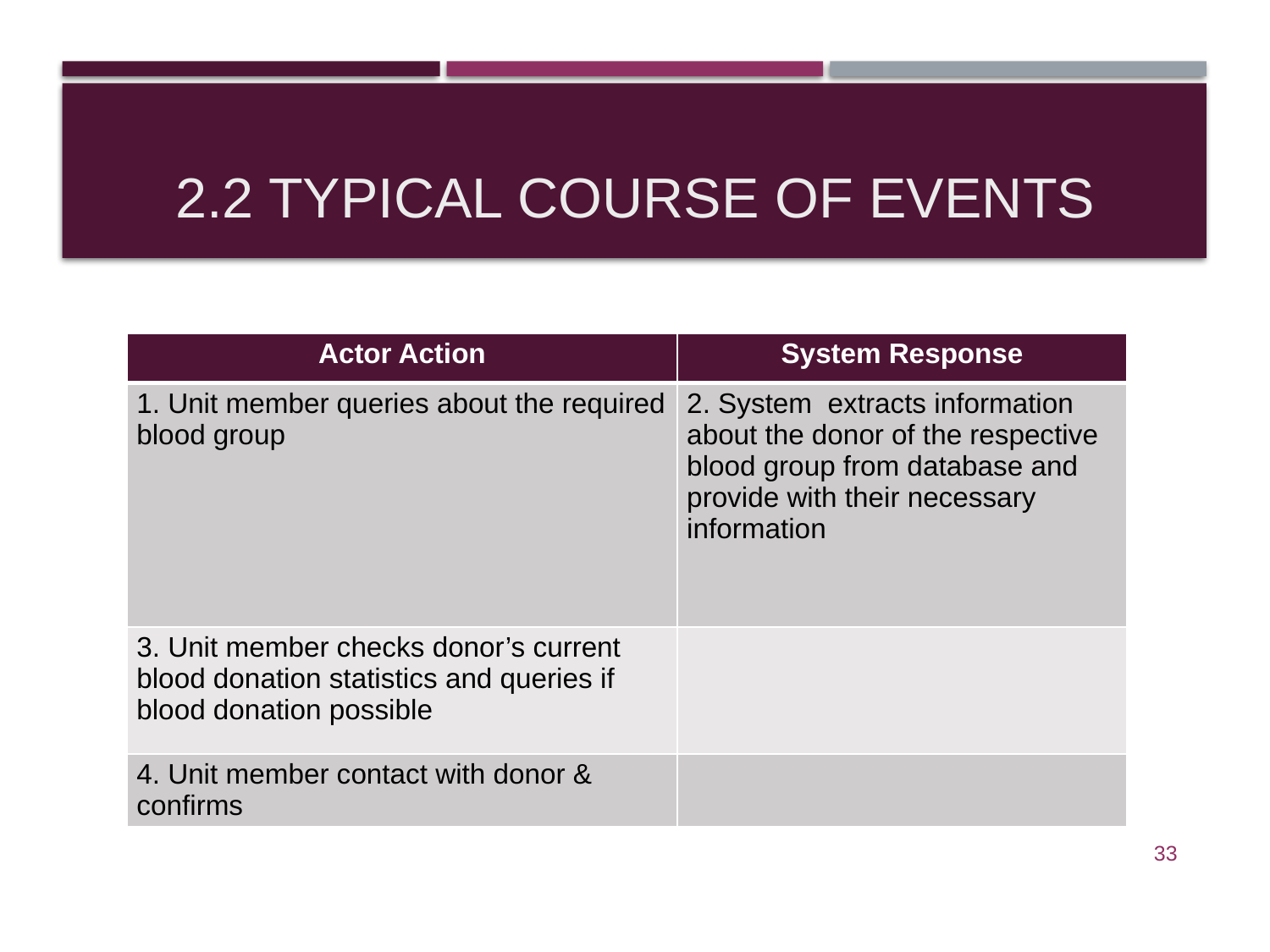

# 2.2 Typical Course of Events
| Actor Action | System Response |
| --- | --- |
| 1. Unit member queries about the required blood group | 2. System extracts information about the donor of the respective blood group from database and provide with their necessary information |
| 3. Unit member checks donor’s current blood donation statistics and queries if blood donation possible |  |
| 4. Unit member contact with donor & confirms |  |
33